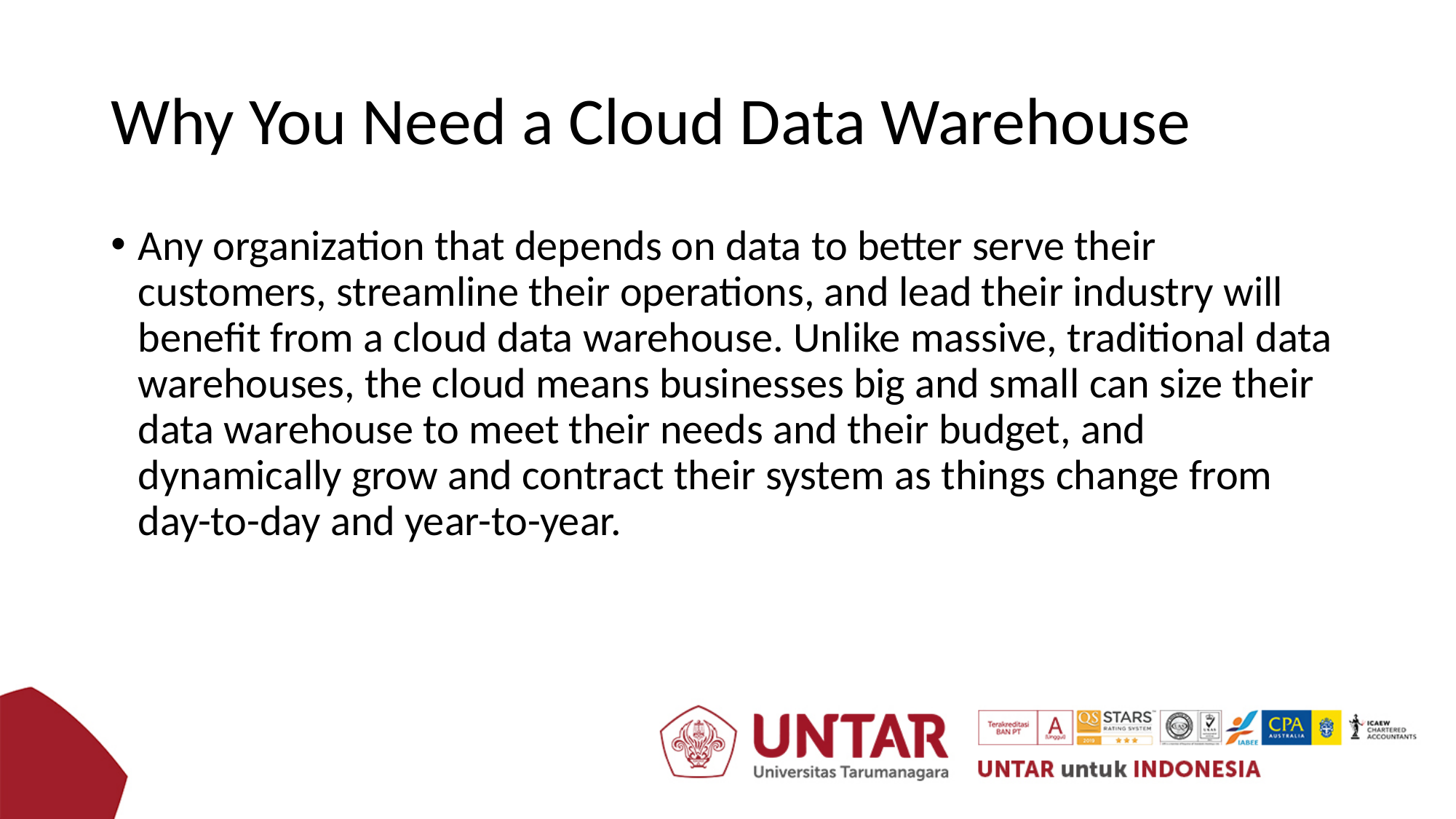

# Why You Need a Cloud Data Warehouse
Any organization that depends on data to better serve their customers, streamline their operations, and lead their industry will benefit from a cloud data warehouse. Unlike massive, traditional data warehouses, the cloud means businesses big and small can size their data warehouse to meet their needs and their budget, and dynamically grow and contract their system as things change from day-to-day and year-to-year.